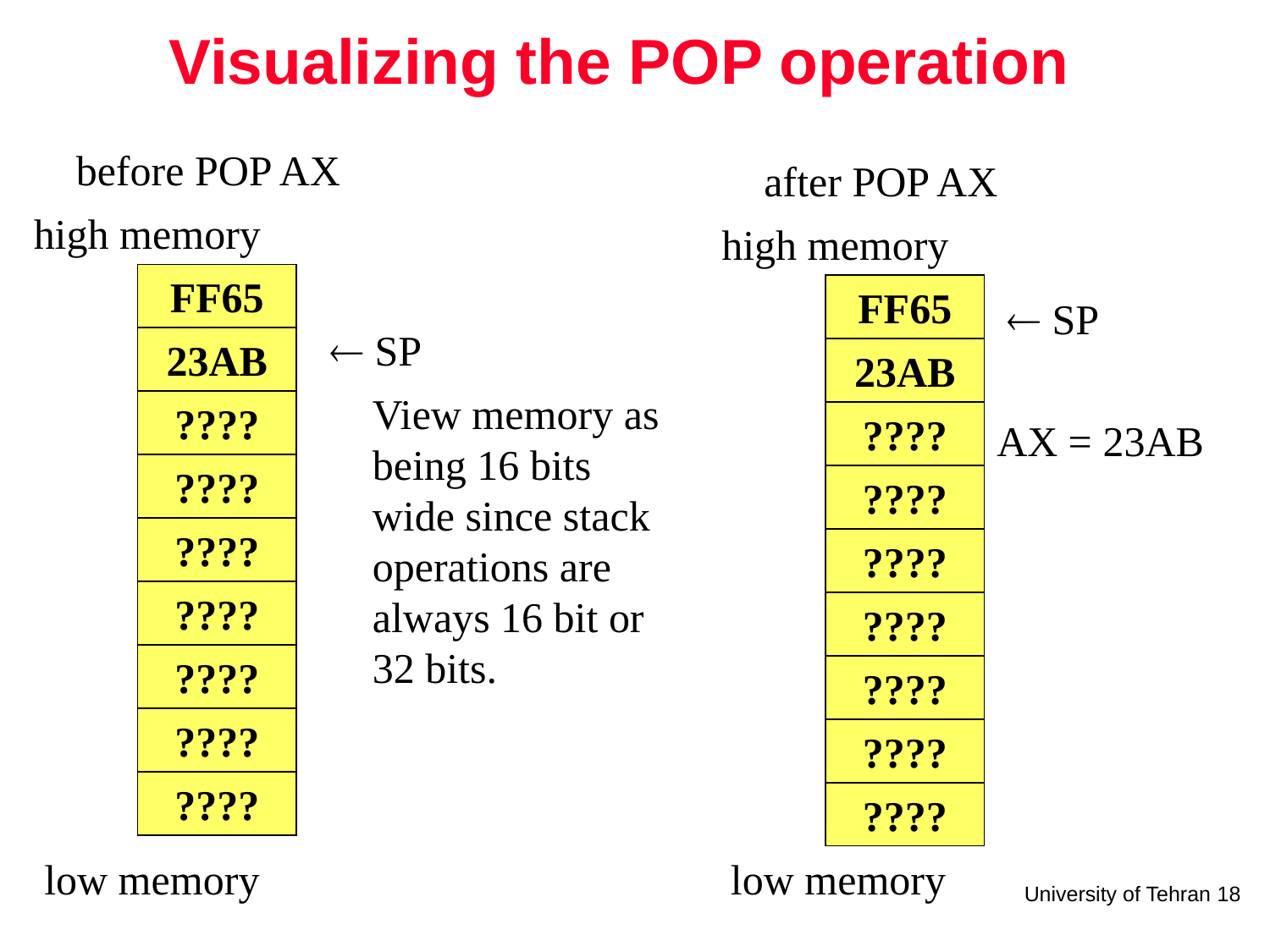

# Visualizing the POP operation
before POP AX
after POP AX
high memory
FF65
  ← SP
 AX = 23AB
23AB
????
????
????
????
????
????
????
low memory
high memory
FF65
  ← SP
23AB
View memory as being 16 bits wide since stack operations are always 16 bit or 32 bits.
????
????
????
????
????
????
????
low memory